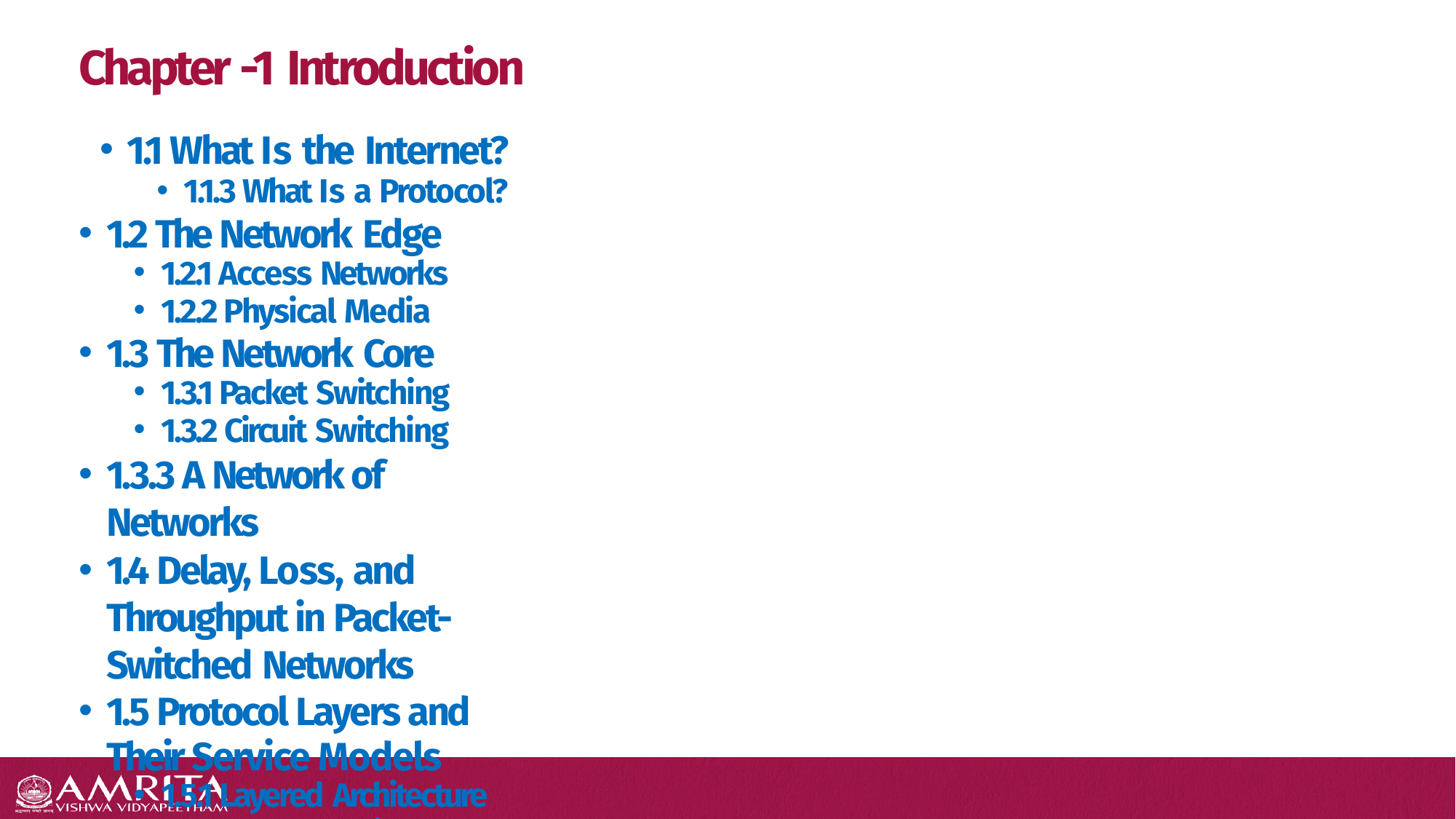

# Chapter -1 Introduction
1.1 What Is the Internet?
1.1.3 What Is a Protocol?
1.2 The Network Edge
1.2.1 Access Networks
1.2.2 Physical Media
1.3 The Network Core
1.3.1 Packet Switching
1.3.2 Circuit Switching
1.3.3 A Network of Networks
1.4 Delay, Loss, and Throughput in Packet-Switched Networks
1.5 Protocol Layers and Their Service Models
1.5.1 Layered Architecture
1.5.2 Encapsulation